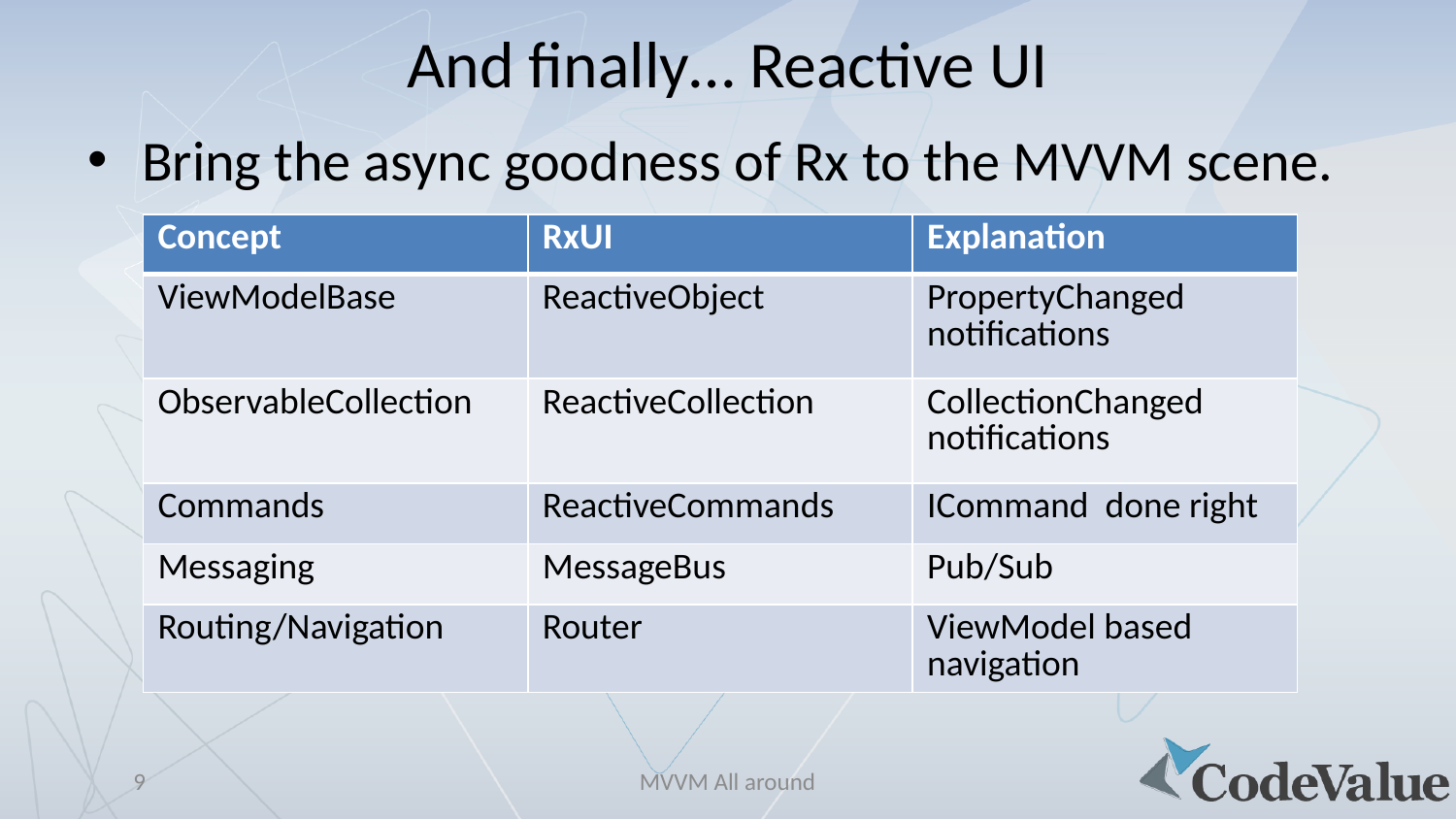

# And finally… Reactive UI
Bring the async goodness of Rx to the MVVM scene.

| Concept | RxUI | Explanation |
| --- | --- | --- |
| ViewModelBase | ReactiveObject | PropertyChanged notifications |
| ObservableCollection | ReactiveCollection | CollectionChanged notifications |
| Commands | ReactiveCommands | ICommand done right |
| Messaging | MessageBus | Pub/Sub |
| Routing/Navigation | Router | ViewModel based navigation |
9
MVVM All around